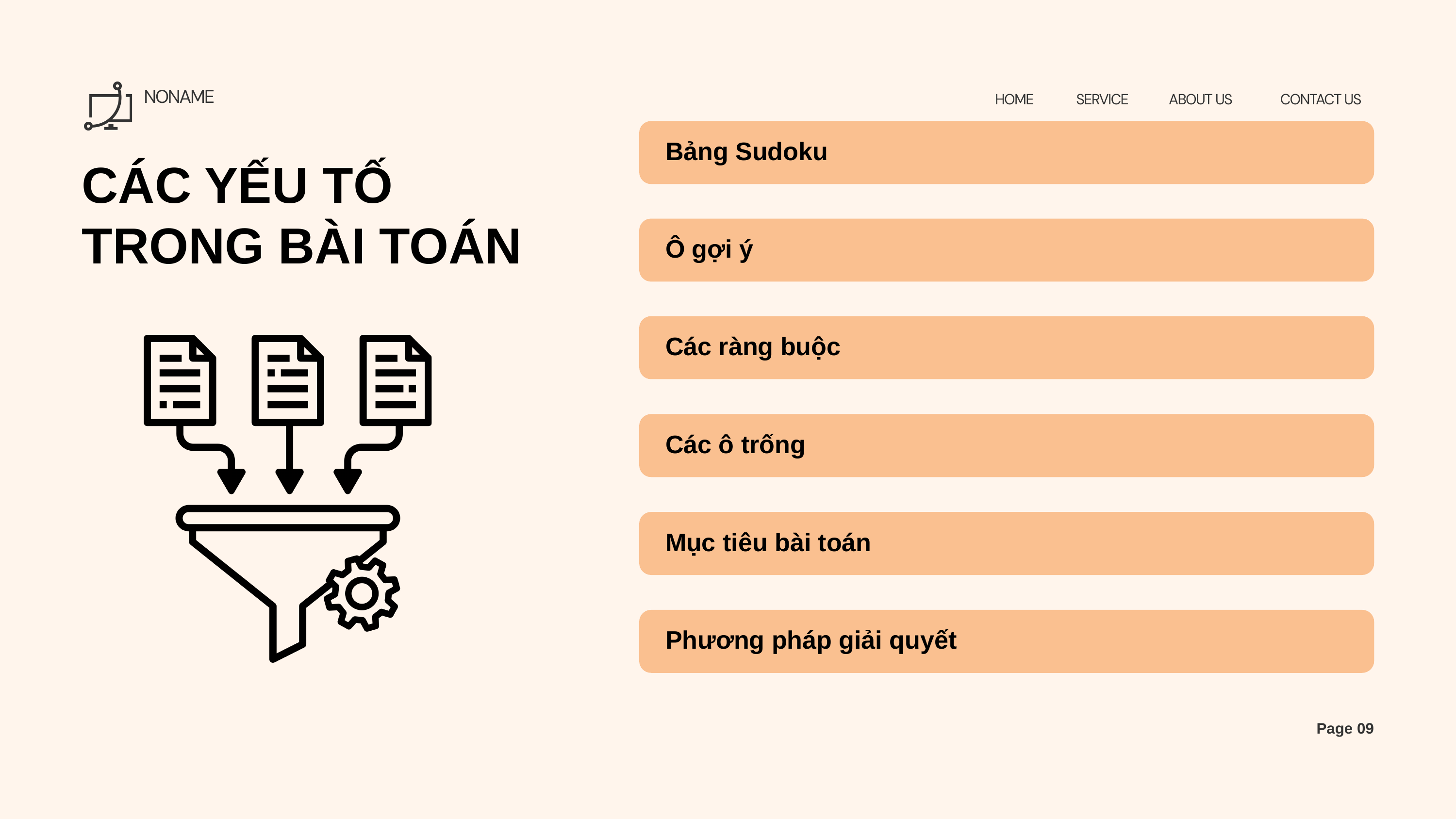

NONAME
HOME
SERVICE
ABOUT US
CONTACT US

Bảng Sudoku
CÁC YẾU TỐ TRONG BÀI TOÁN

Ô gợi ý

Các ràng buộc

Các ô trống

Mục tiêu bài toán

Phương pháp giải quyết
Page 09